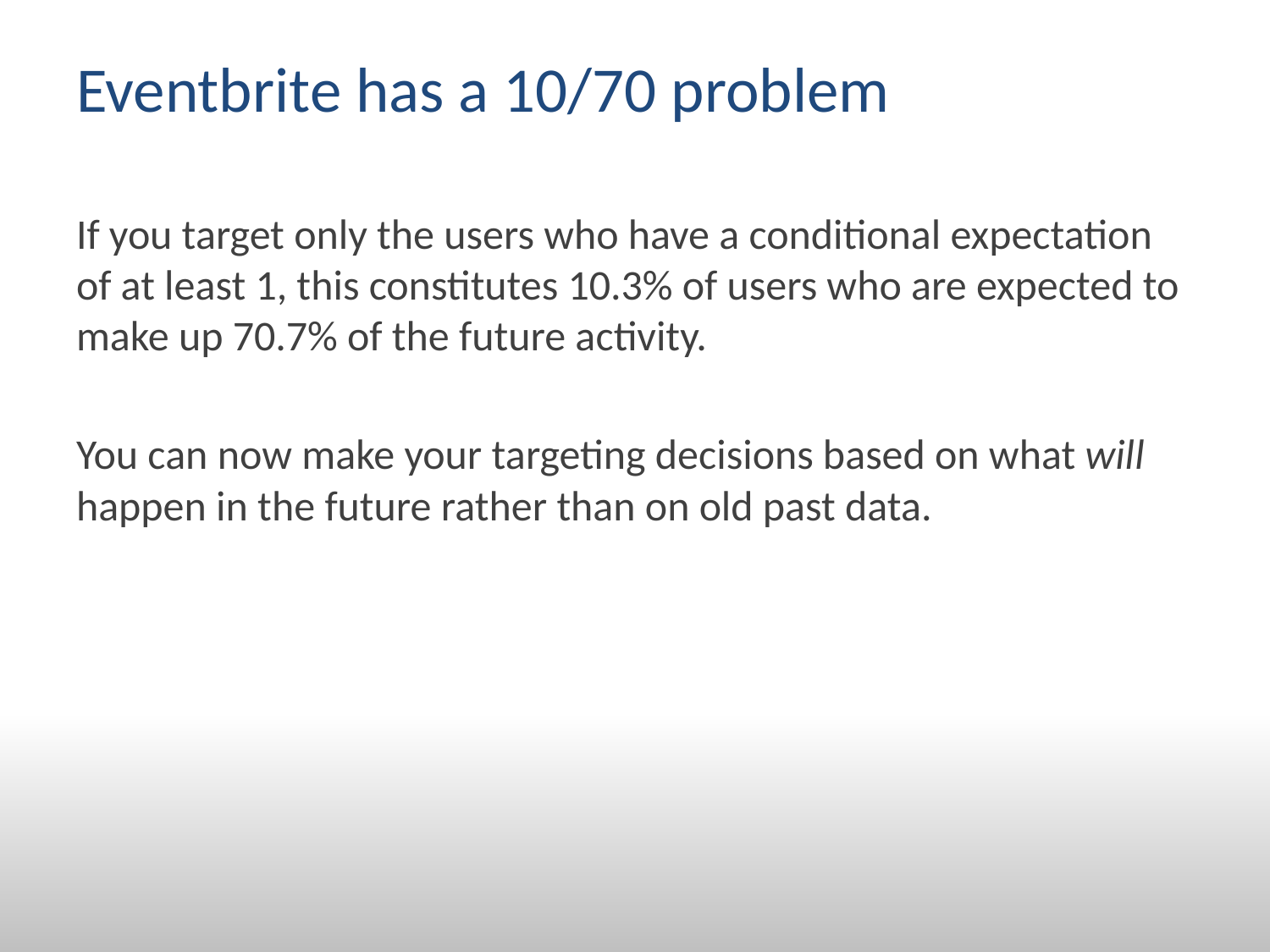

# Eventbrite has a 10/70 problem
If you target only the users who have a conditional expectation of at least 1, this constitutes 10.3% of users who are expected to make up 70.7% of the future activity.

You can now make your targeting decisions based on what will happen in the future rather than on old past data.